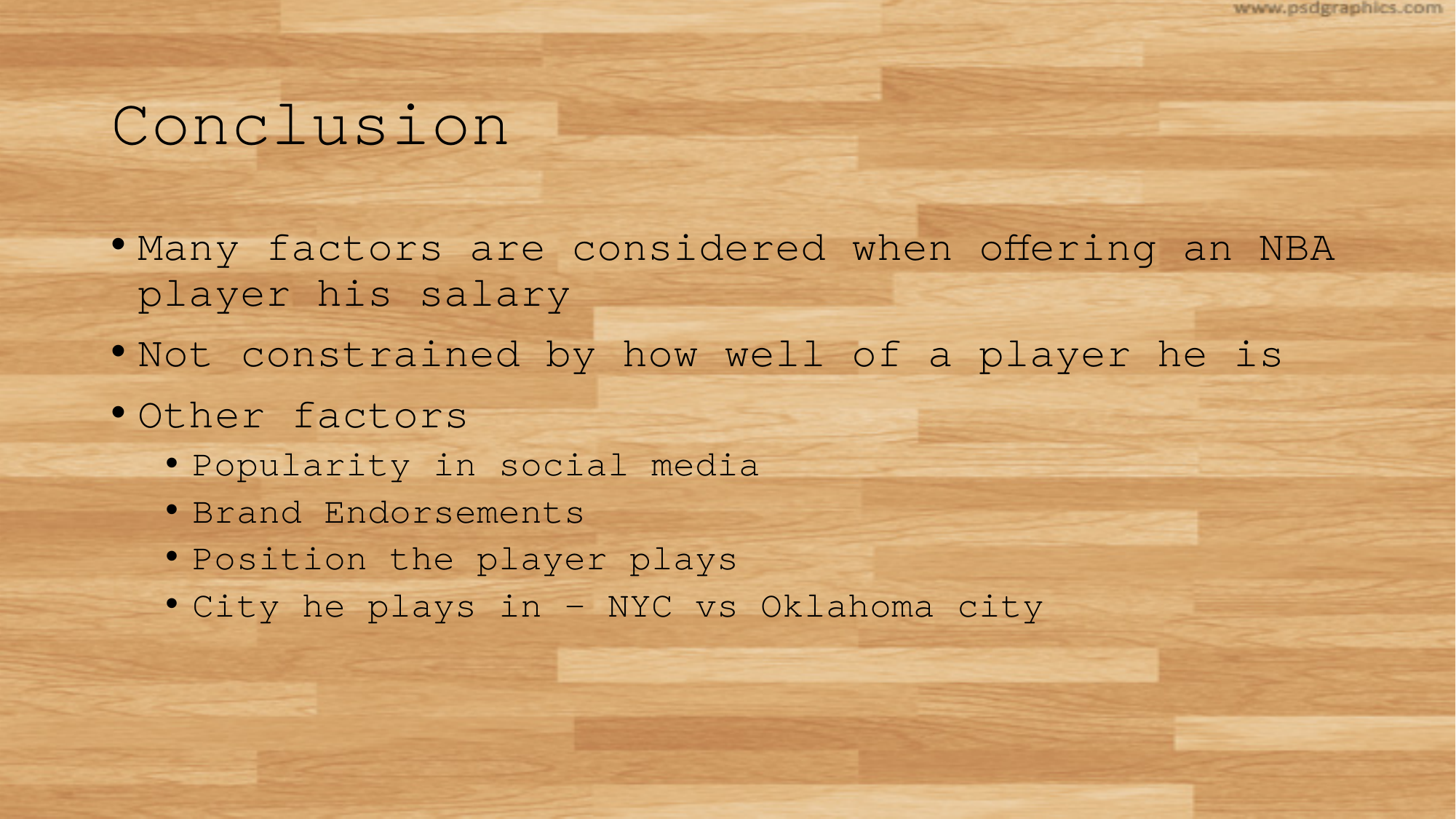

# Conclusion
Many factors are considered when offering an NBA player his salary
Not constrained by how well of a player he is
Other factors
Popularity in social media
Brand Endorsements
Position the player plays
City he plays in – NYC vs Oklahoma city